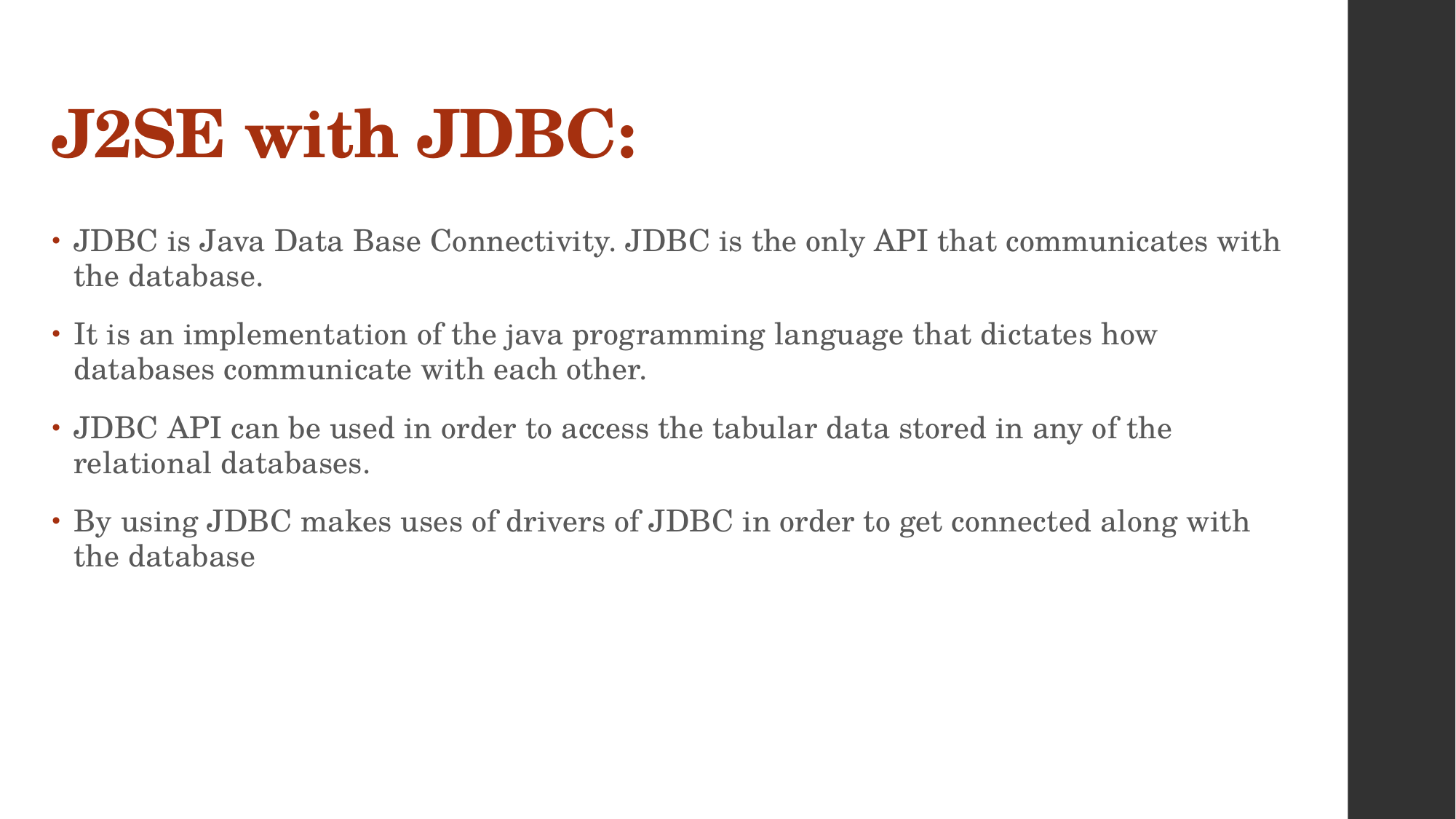

# J2SE with JDBC:
JDBC is Java Data Base Connectivity. JDBC is the only API that communicates with the database.
It is an implementation of the java programming language that dictates how databases communicate with each other.
JDBC API can be used in order to access the tabular data stored in any of the relational databases.
By using JDBC makes uses of drivers of JDBC in order to get connected along with the database